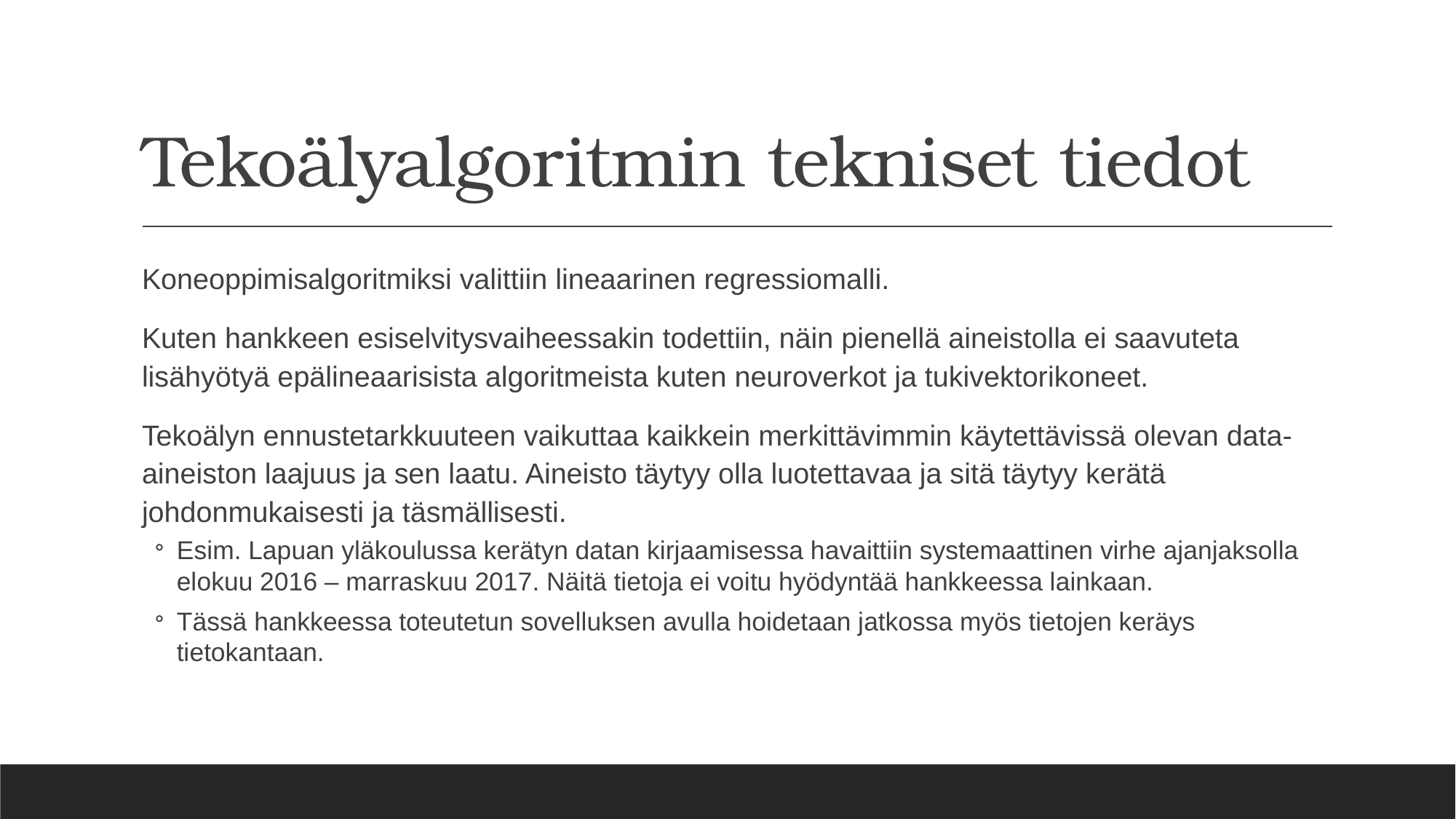

# Tekoälyalgoritmin tekniset tiedot
Koneoppimisalgoritmiksi valittiin lineaarinen regressiomalli.
Kuten hankkeen esiselvitysvaiheessakin todettiin, näin pienellä aineistolla ei saavuteta lisähyötyä epälineaarisista algoritmeista kuten neuroverkot ja tukivektorikoneet.
Tekoälyn ennustetarkkuuteen vaikuttaa kaikkein merkittävimmin käytettävissä olevan data-aineiston laajuus ja sen laatu. Aineisto täytyy olla luotettavaa ja sitä täytyy kerätä johdonmukaisesti ja täsmällisesti.
Esim. Lapuan yläkoulussa kerätyn datan kirjaamisessa havaittiin systemaattinen virhe ajanjaksolla elokuu 2016 – marraskuu 2017. Näitä tietoja ei voitu hyödyntää hankkeessa lainkaan.
Tässä hankkeessa toteutetun sovelluksen avulla hoidetaan jatkossa myös tietojen keräys tietokantaan.